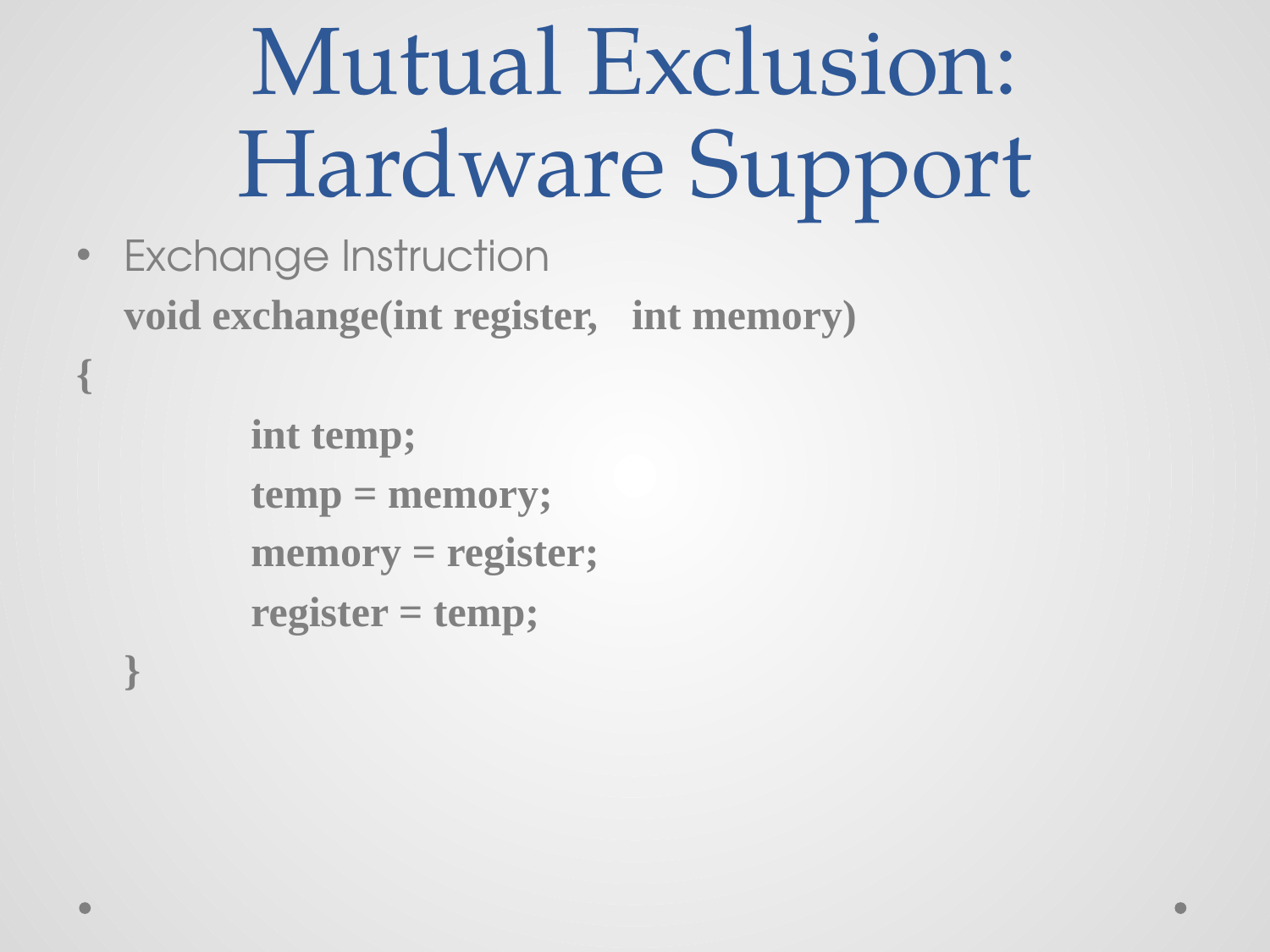

# Mutual Exclusion: Hardware Support
Exchange Instruction
	void exchange(int register, 	int memory)
{
		int temp;
		temp = memory;
		memory = register;
		register = temp;
	}